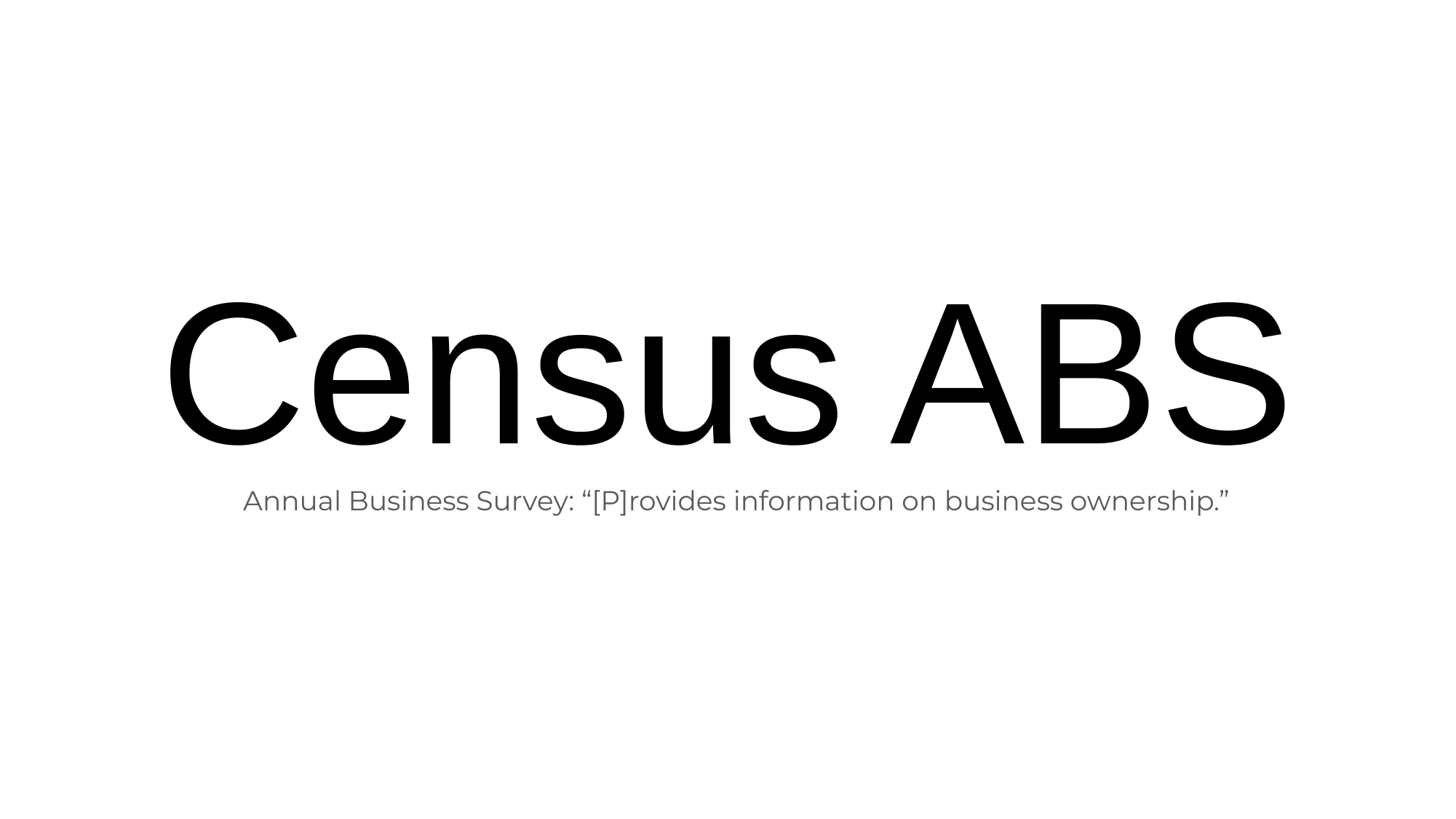

# Census ABS
Annual Business Survey: “[P]rovides information on business ownership.”